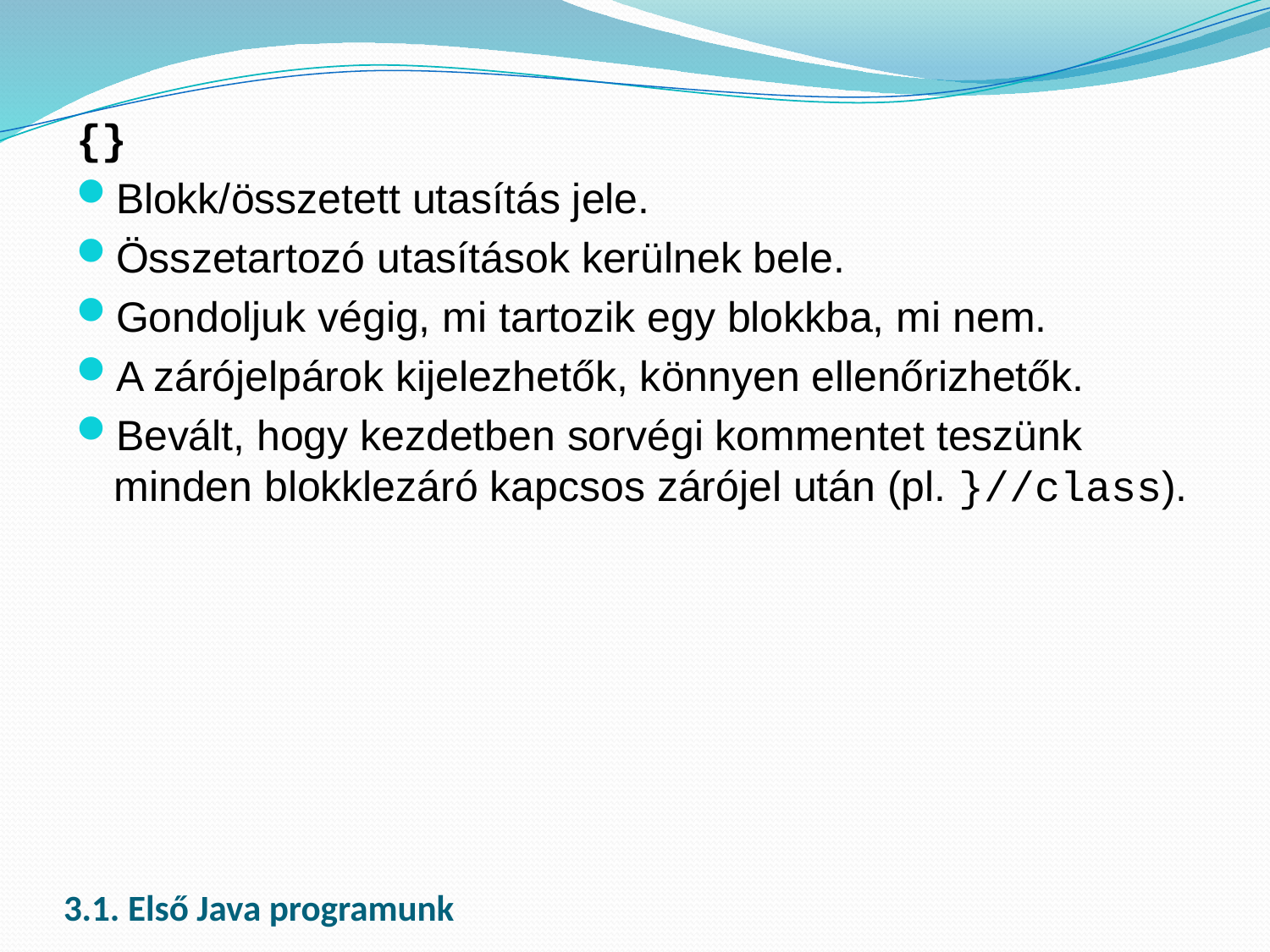

{}
Blokk/összetett utasítás jele.
Összetartozó utasítások kerülnek bele.
Gondoljuk végig, mi tartozik egy blokkba, mi nem.
A zárójelpárok kijelezhetők, könnyen ellenőrizhetők.
Bevált, hogy kezdetben sorvégi kommentet teszünk minden blokklezáró kapcsos zárójel után (pl. }//class).

# 3.1. Első Java programunk